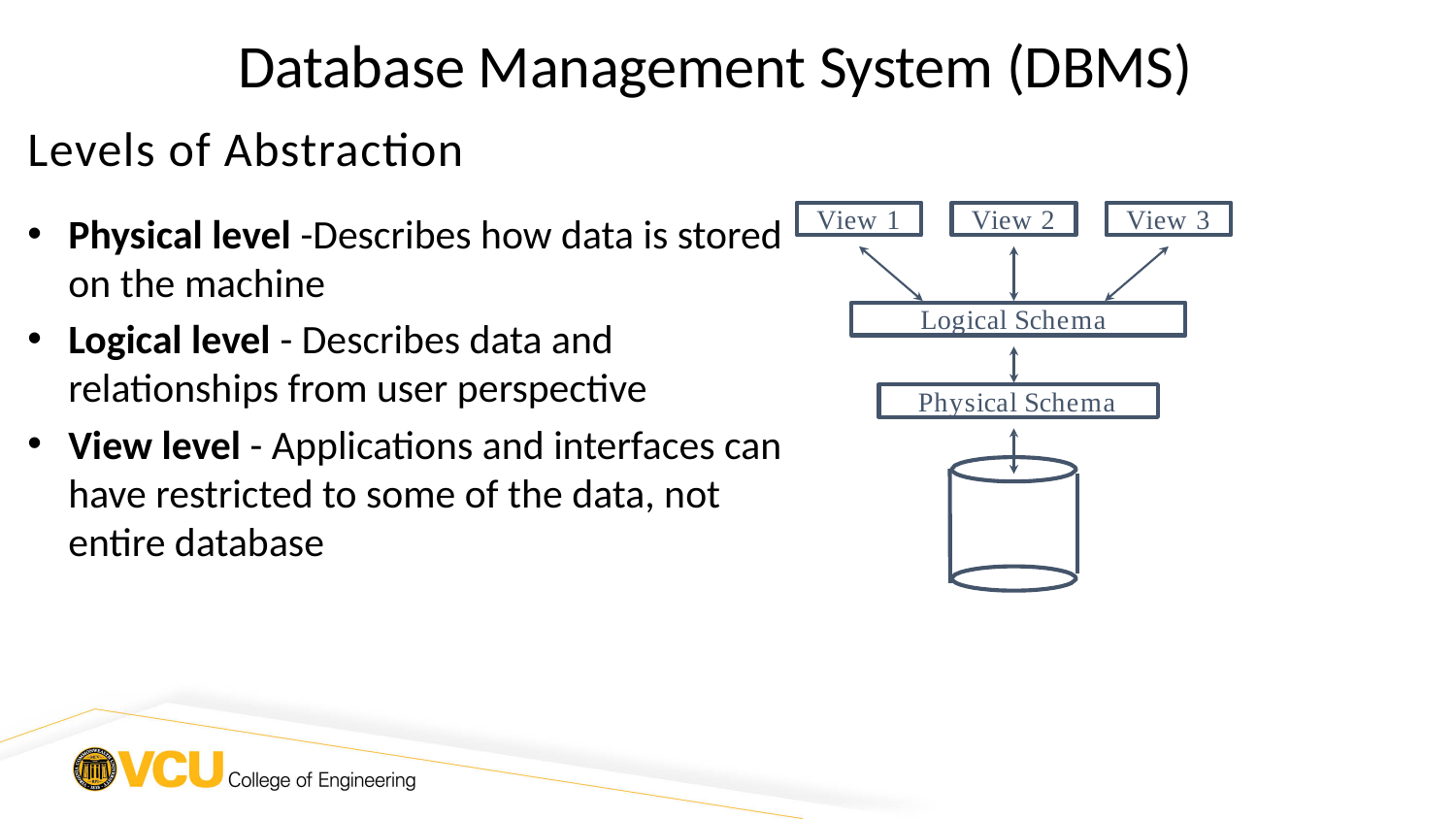

# Database Management System (DBMS)
Levels of Abstraction
View 1
View 2
View 3
Physical level -Describes how data is stored on the machine
Logical level - Describes data and relationships from user perspective
View level - Applications and interfaces can have restricted to some of the data, not entire database

Logical Schema

Physical Schema

19